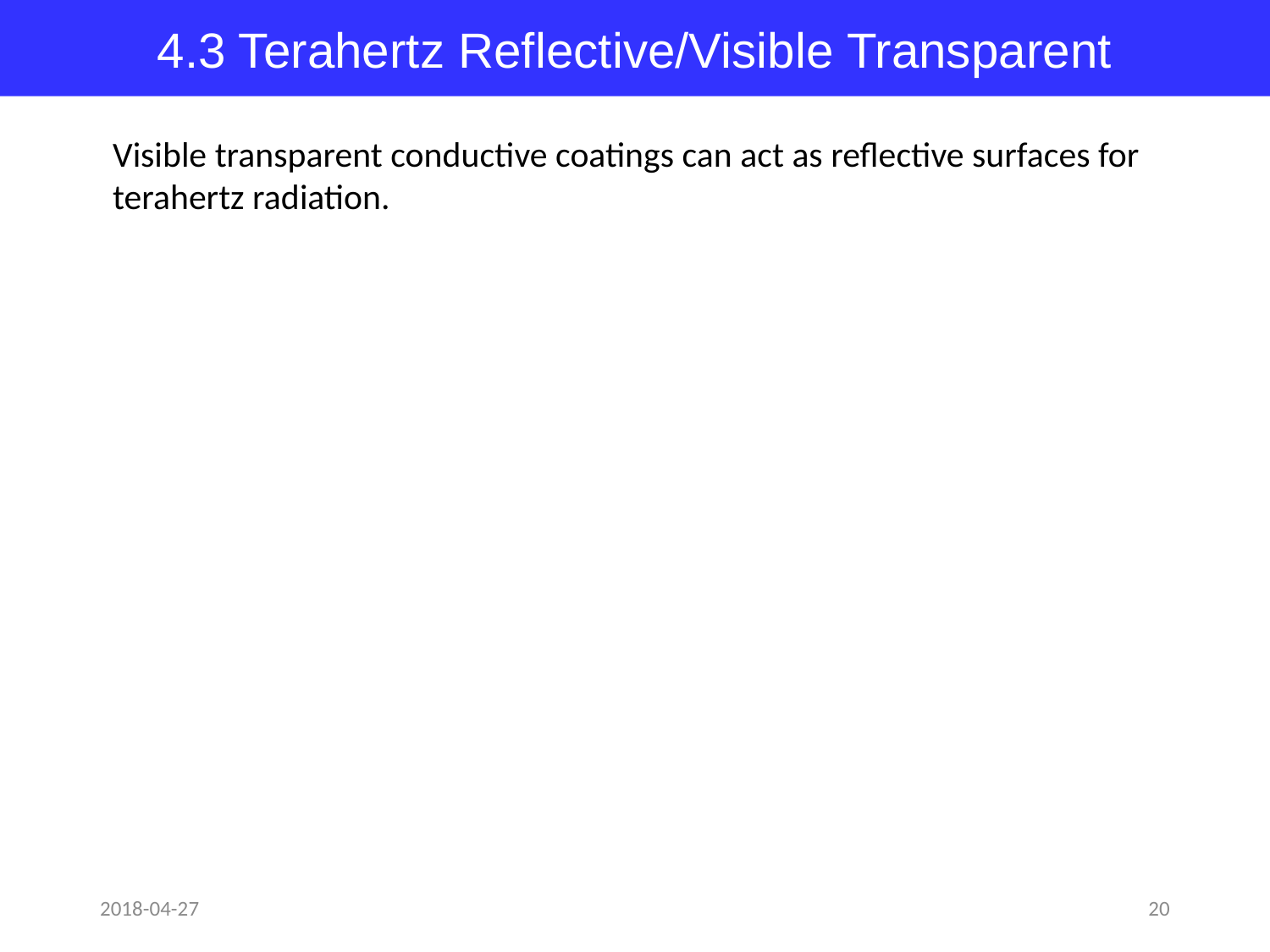

4.3 Terahertz Reflective/Visible Transparent
Visible transparent conductive coatings can act as reflective surfaces for terahertz radiation.
2018-04-27
20